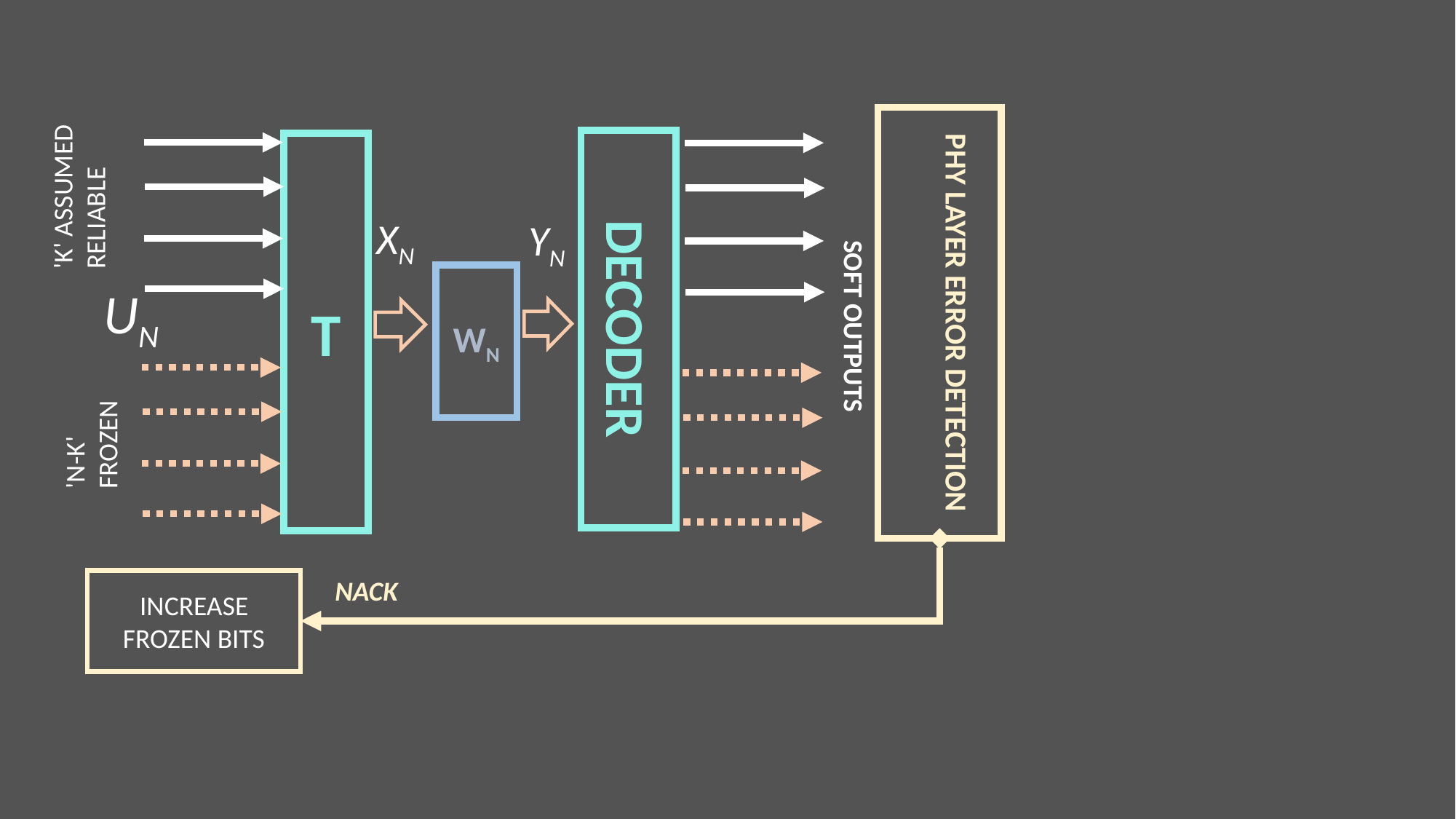

PHY LAYER ERROR DETECTION

'K' ASSUMED RELIABLE
DECODER
T
XN
YN
SOFT OUTPUTS
WN
UN

'N-K' FROZEN
NACK
INCREASE FROZEN BITS